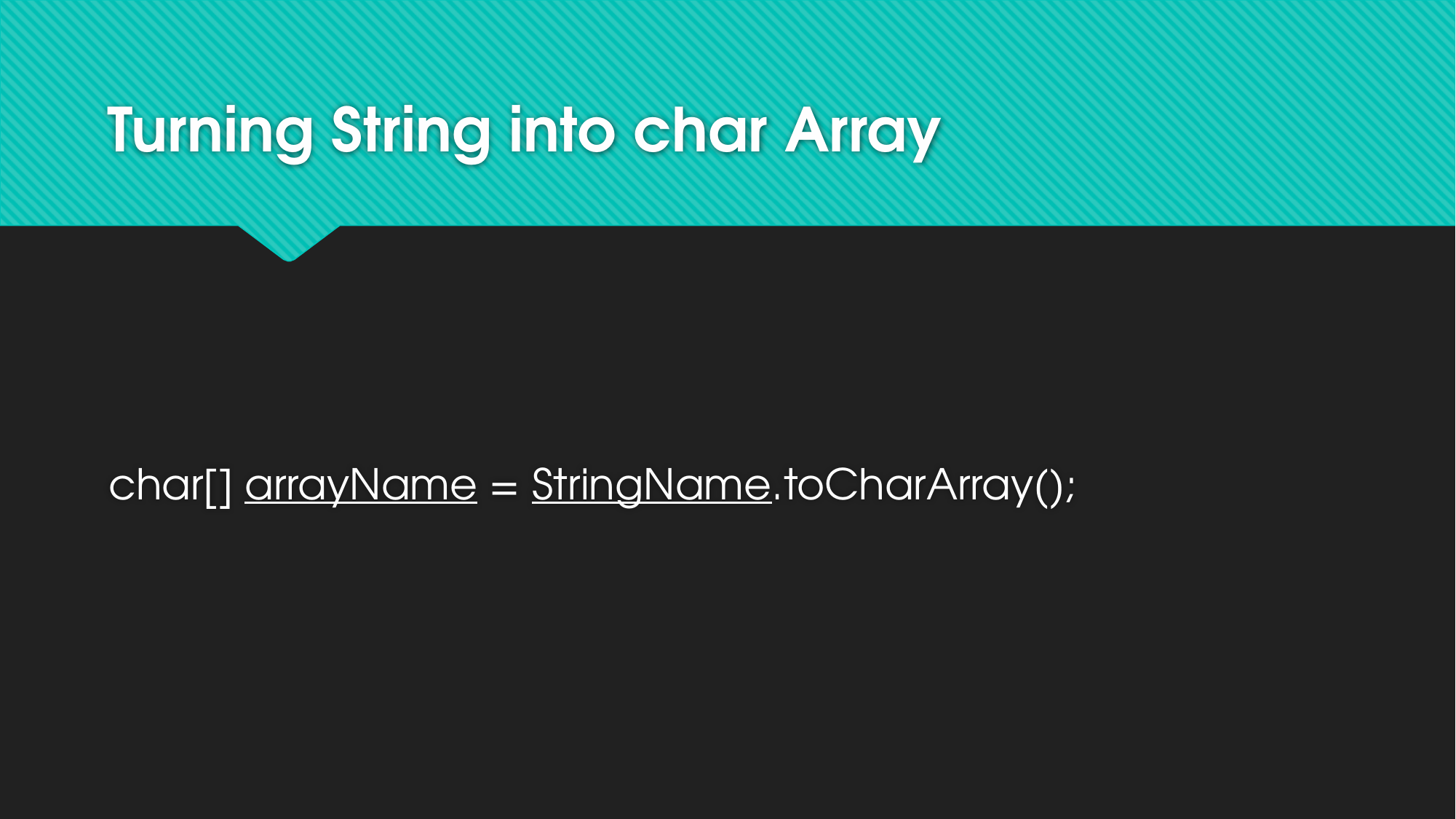

# Turning String into char Array
char[] arrayName = StringName.toCharArray();